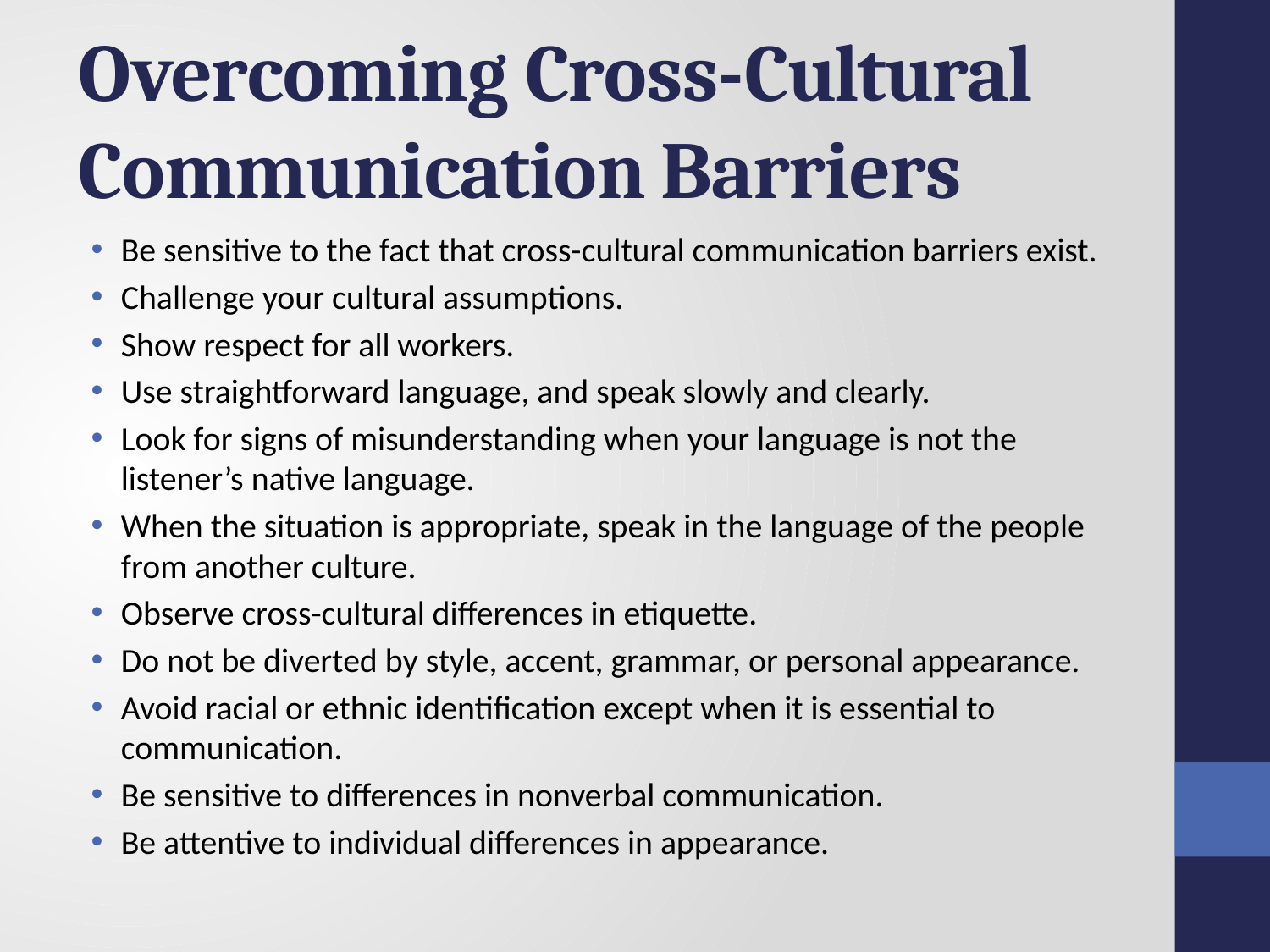

# Overcoming Cross-Cultural Communication Barriers
Be sensitive to the fact that cross-cultural communication barriers exist.
Challenge your cultural assumptions.
Show respect for all workers.
Use straightforward language, and speak slowly and clearly.
Look for signs of misunderstanding when your language is not the listener’s native language.
When the situation is appropriate, speak in the language of the people from another culture.
Observe cross-cultural differences in etiquette.
Do not be diverted by style, accent, grammar, or personal appearance.
Avoid racial or ethnic identification except when it is essential to communication.
Be sensitive to differences in nonverbal communication.
Be attentive to individual differences in appearance.